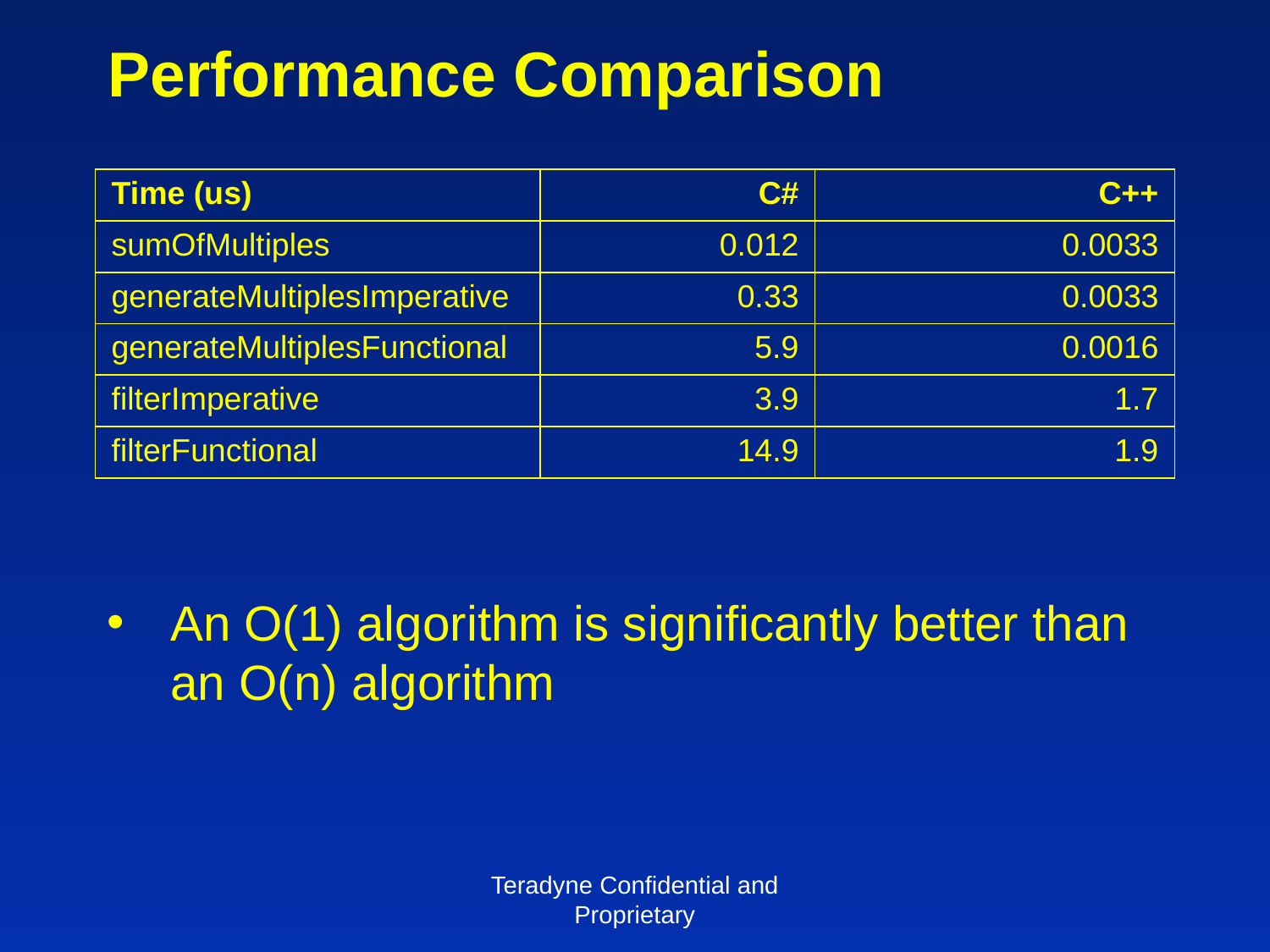

# Performance Comparison
| Time (us) | C# | C++ |
| --- | --- | --- |
| sumOfMultiples | 0.012 | 0.0033 |
| generateMultiplesImperative | 0.33 | 0.0033 |
| generateMultiplesFunctional | 5.9 | 0.0016 |
| filterImperative | 3.9 | 1.7 |
| filterFunctional | 14.9 | 1.9 |
An O(1) algorithm is significantly better than an O(n) algorithm
Teradyne Confidential and Proprietary